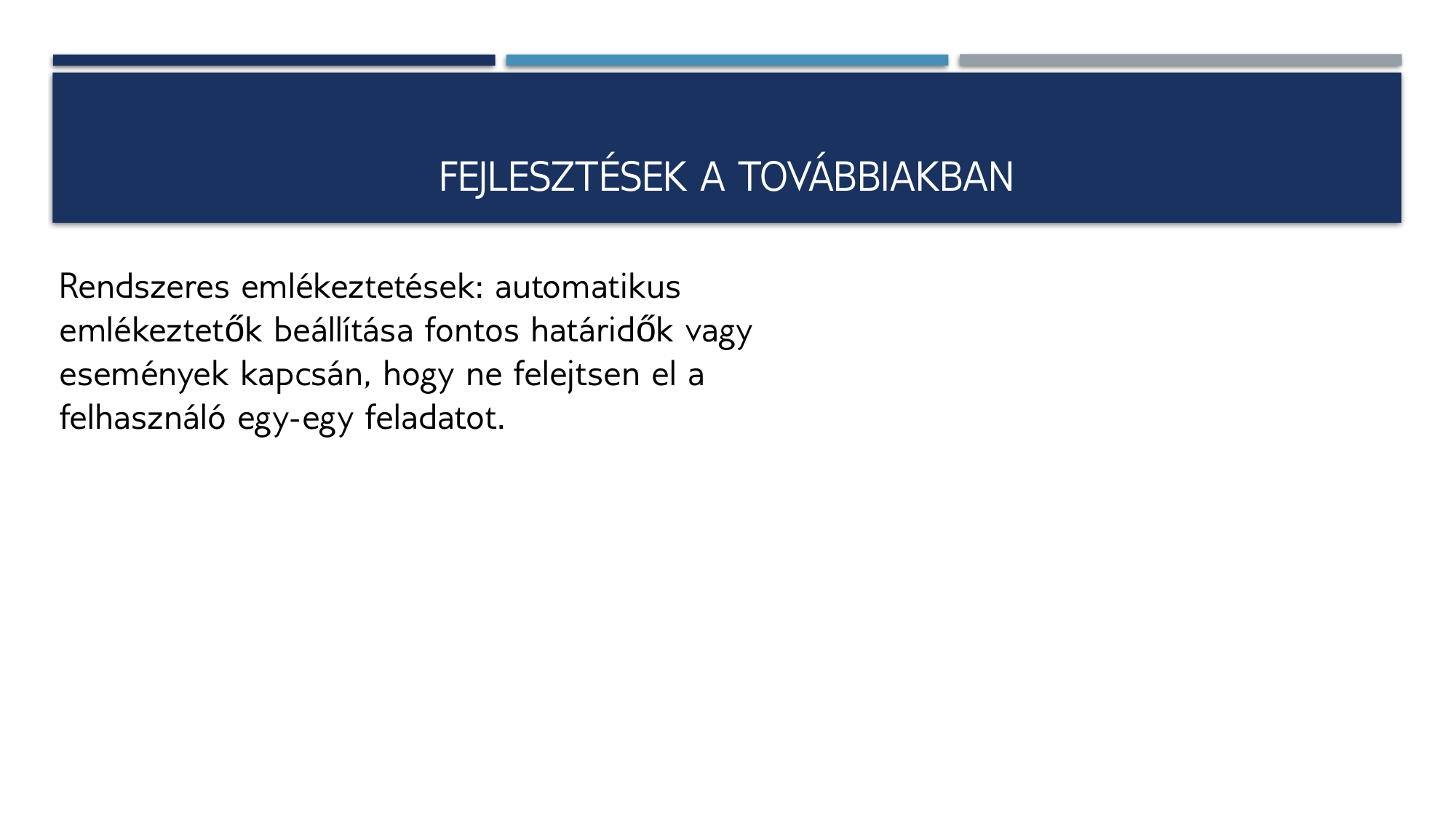

# Fejlesztések a továbbiakban
Rendszeres emlékeztetések: automatikus emlékeztetők beállítása fontos határidők vagy események kapcsán, hogy ne felejtsen el a felhasználó egy-egy feladatot.